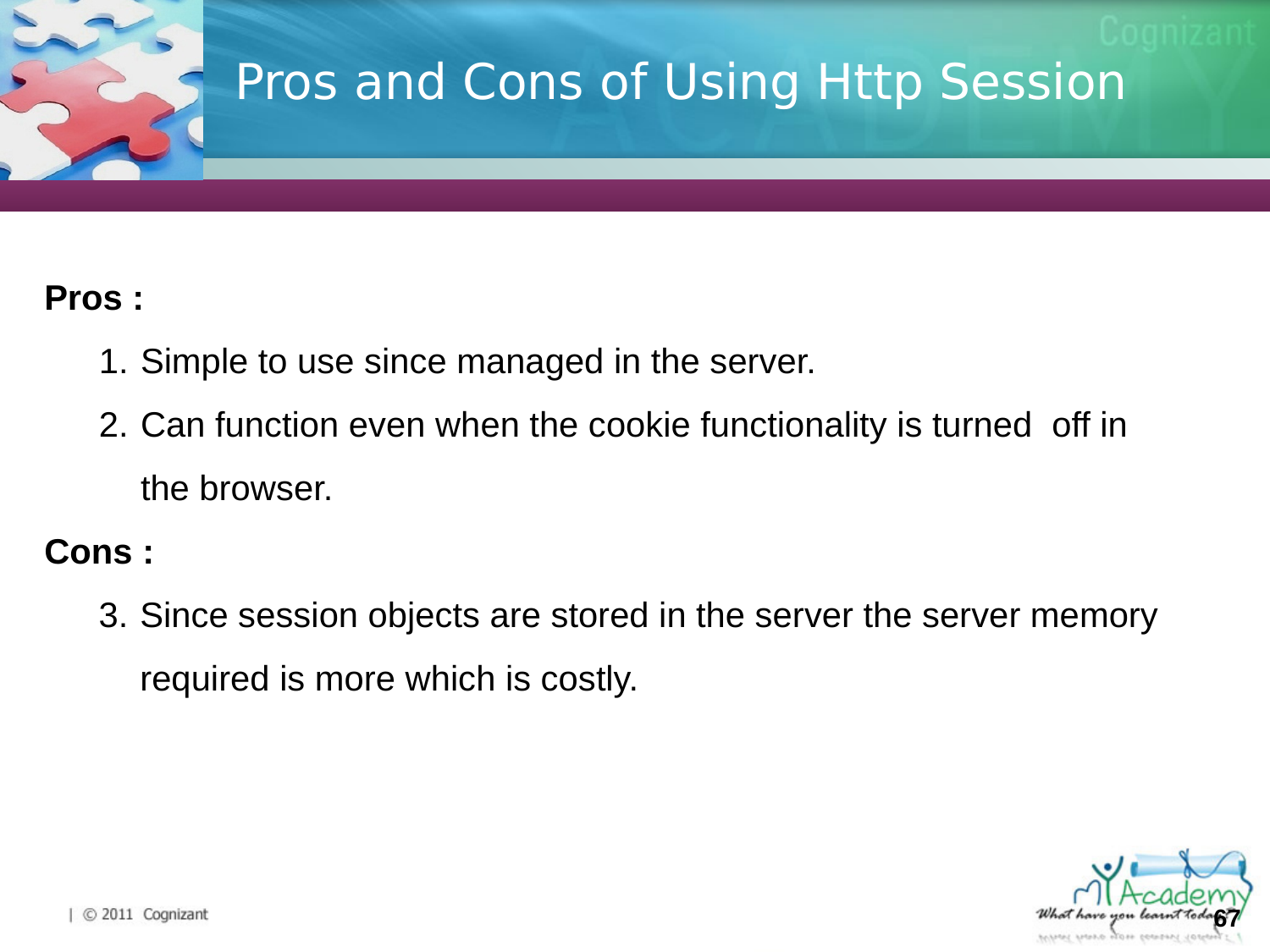

# Pros and Cons of Using Http Session
Pros :
Simple to use since managed in the server.
Can function even when the cookie functionality is turned  off in the browser.
Cons :
Since session objects are stored in the server the server memory required is more which is costly.
67